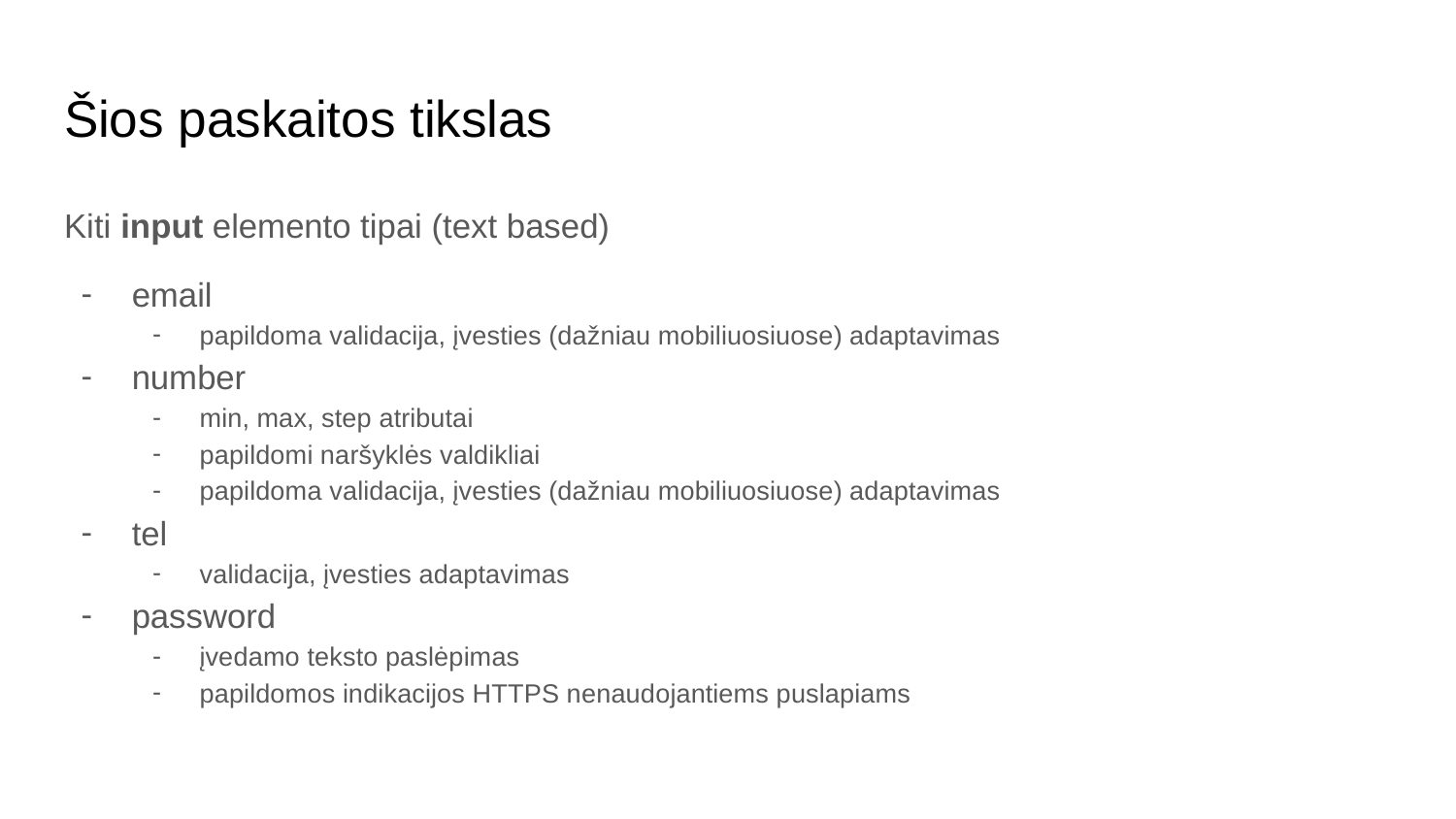

# Šios paskaitos tikslas
Kiti input elemento tipai (text based)
email
papildoma validacija, įvesties (dažniau mobiliuosiuose) adaptavimas
number
min, max, step atributai
papildomi naršyklės valdikliai
papildoma validacija, įvesties (dažniau mobiliuosiuose) adaptavimas
tel
validacija, įvesties adaptavimas
password
įvedamo teksto paslėpimas
papildomos indikacijos HTTPS nenaudojantiems puslapiams